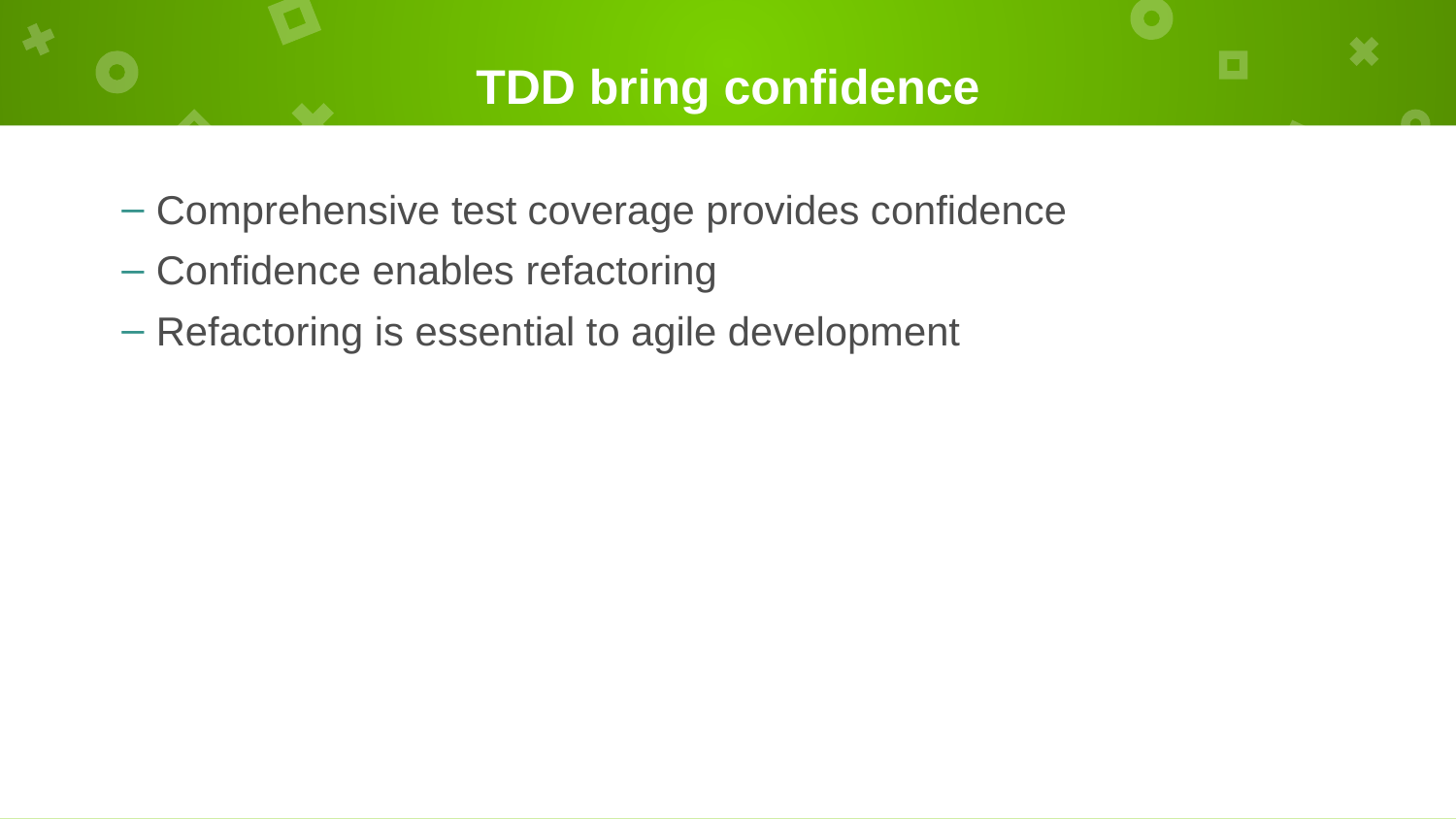

# TDD bring confidence
Comprehensive test coverage provides confidence
Confidence enables refactoring
Refactoring is essential to agile development